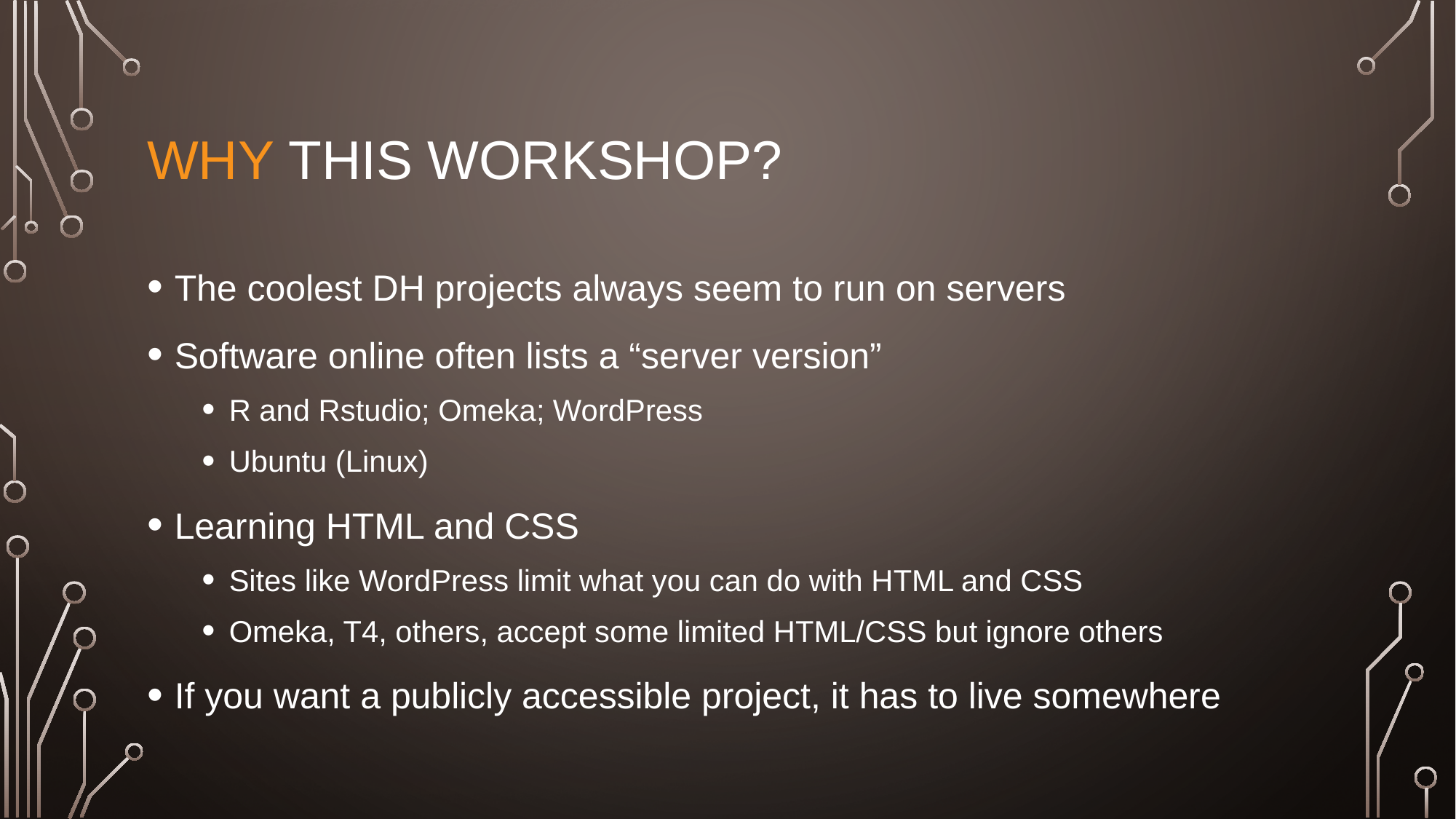

# Why this workshop?
The coolest DH projects always seem to run on servers
Software online often lists a “server version”
R and Rstudio; Omeka; WordPress
Ubuntu (Linux)
Learning HTML and CSS
Sites like WordPress limit what you can do with HTML and CSS
Omeka, T4, others, accept some limited HTML/CSS but ignore others
If you want a publicly accessible project, it has to live somewhere